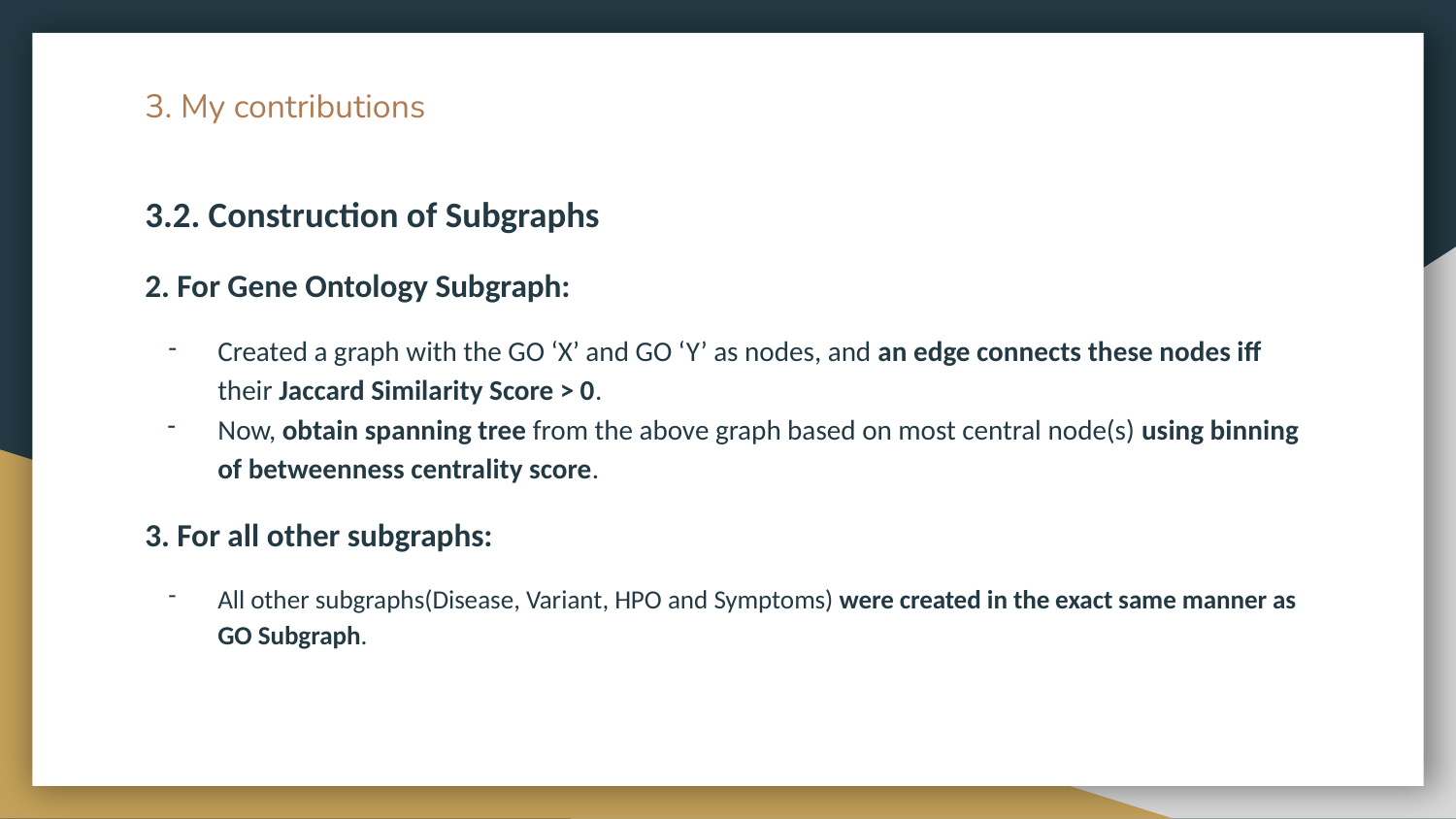

# 3. My contributions
3.2. Construction of Subgraphs
2. For Gene Ontology Subgraph:
Created a graph with the GO ‘X’ and GO ‘Y’ as nodes, and an edge connects these nodes iff their Jaccard Similarity Score > 0.
Now, obtain spanning tree from the above graph based on most central node(s) using binning of betweenness centrality score.
3. For all other subgraphs:
All other subgraphs(Disease, Variant, HPO and Symptoms) were created in the exact same manner as GO Subgraph.